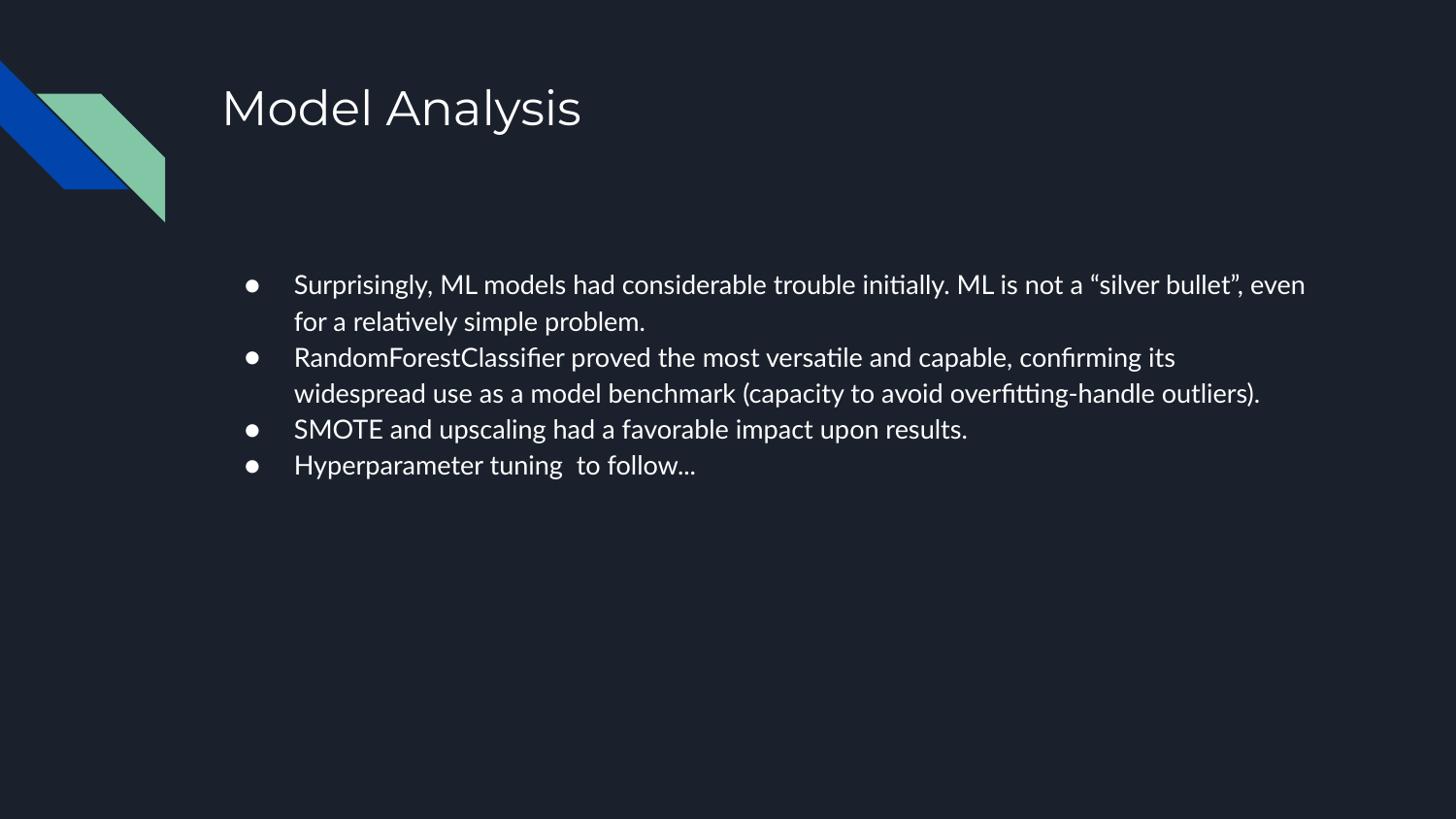

# Model Analysis
Surprisingly, ML models had considerable trouble initially. ML is not a “silver bullet”, even for a relatively simple problem.
RandomForestClassifier proved the most versatile and capable, confirming its widespread use as a model benchmark (capacity to avoid overfitting-handle outliers).
SMOTE and upscaling had a favorable impact upon results.
Hyperparameter tuning  to follow...